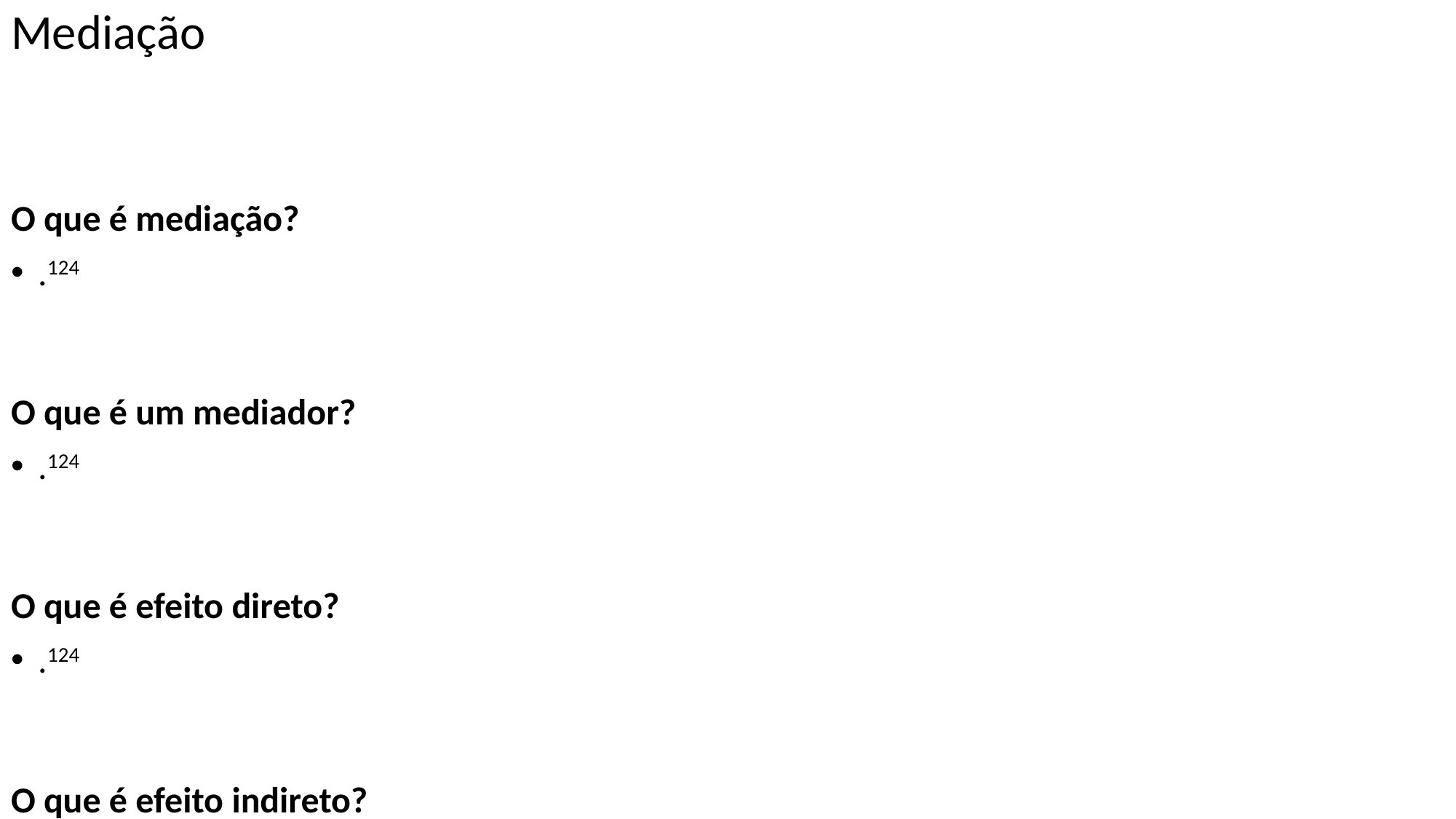

# Mediação

O que é mediação?
.124

O que é um mediador?
.124

O que é efeito direto?
.124

O que é efeito indireto?
.124

O que é efeito total?
.124